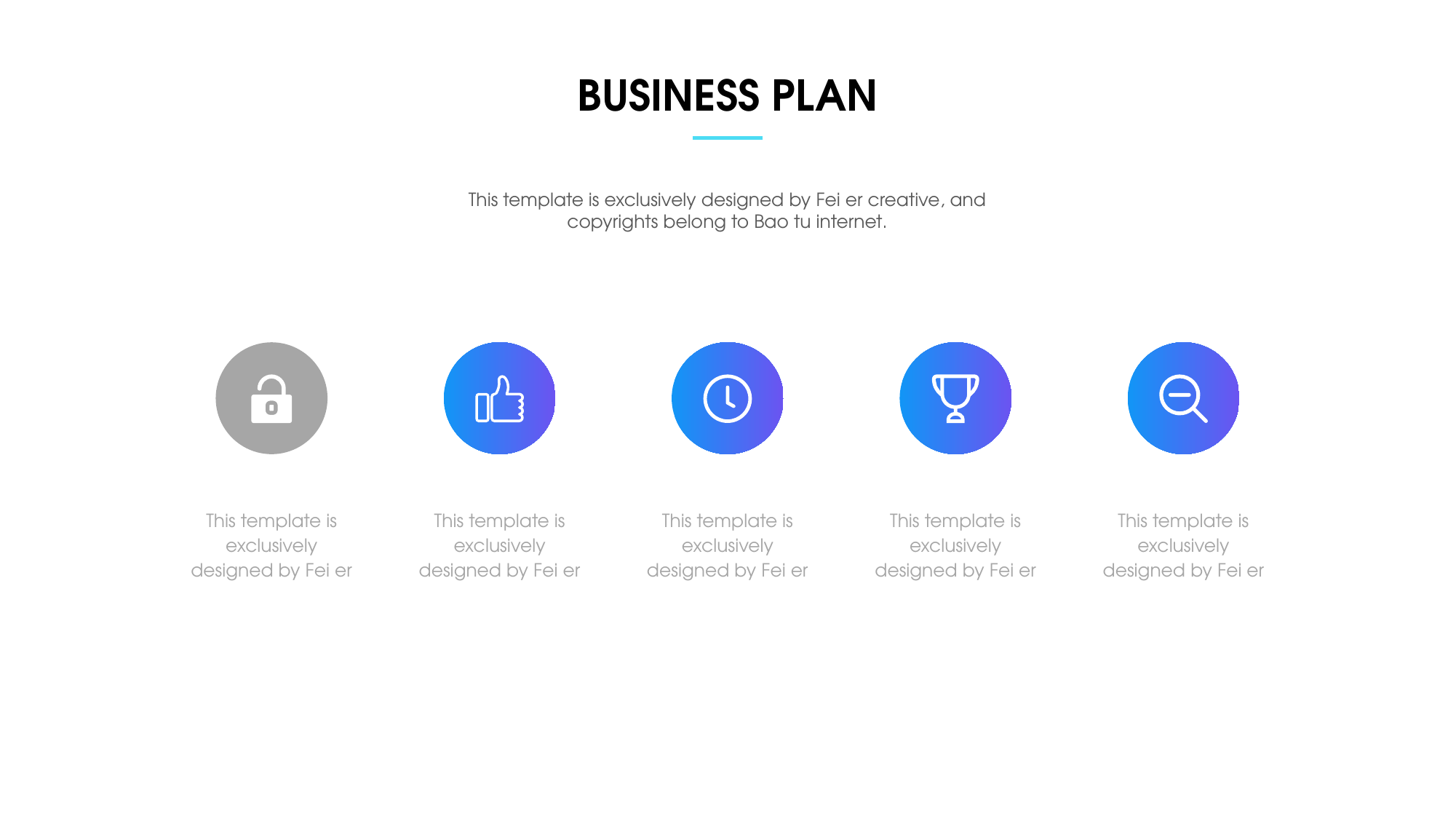

BUSINESS PLAN
This template is exclusively designed by Fei er creative, and copyrights belong to Bao tu internet.

This template is exclusively designed by Fei er
This template is exclusively designed by Fei er
This template is exclusively designed by Fei er
This template is exclusively designed by Fei er
This template is exclusively designed by Fei er